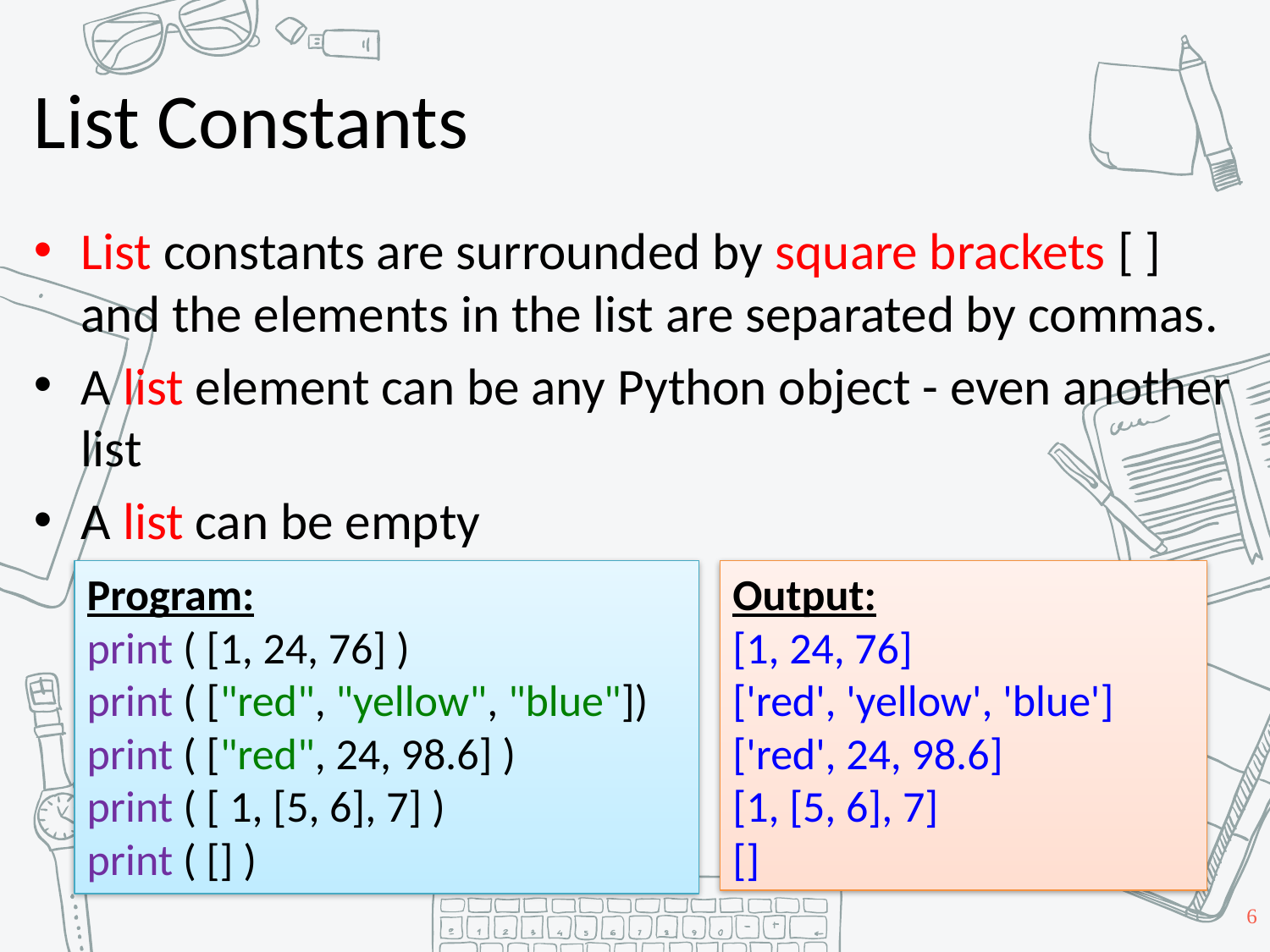

# List Constants
List constants are surrounded by square brackets [ ] and the elements in the list are separated by commas.
A list element can be any Python object - even another list
A list can be empty

Program:
print ( [1, 24, 76] )
print ( ["red", "yellow", "blue"])
print ( ["red", 24, 98.6] )
print ( [ 1, [5, 6], 7] )
print ( [] )
Output:
[1, 24, 76]
['red', 'yellow', 'blue']
['red', 24, 98.6]
[1, [5, 6], 7]
[]
6